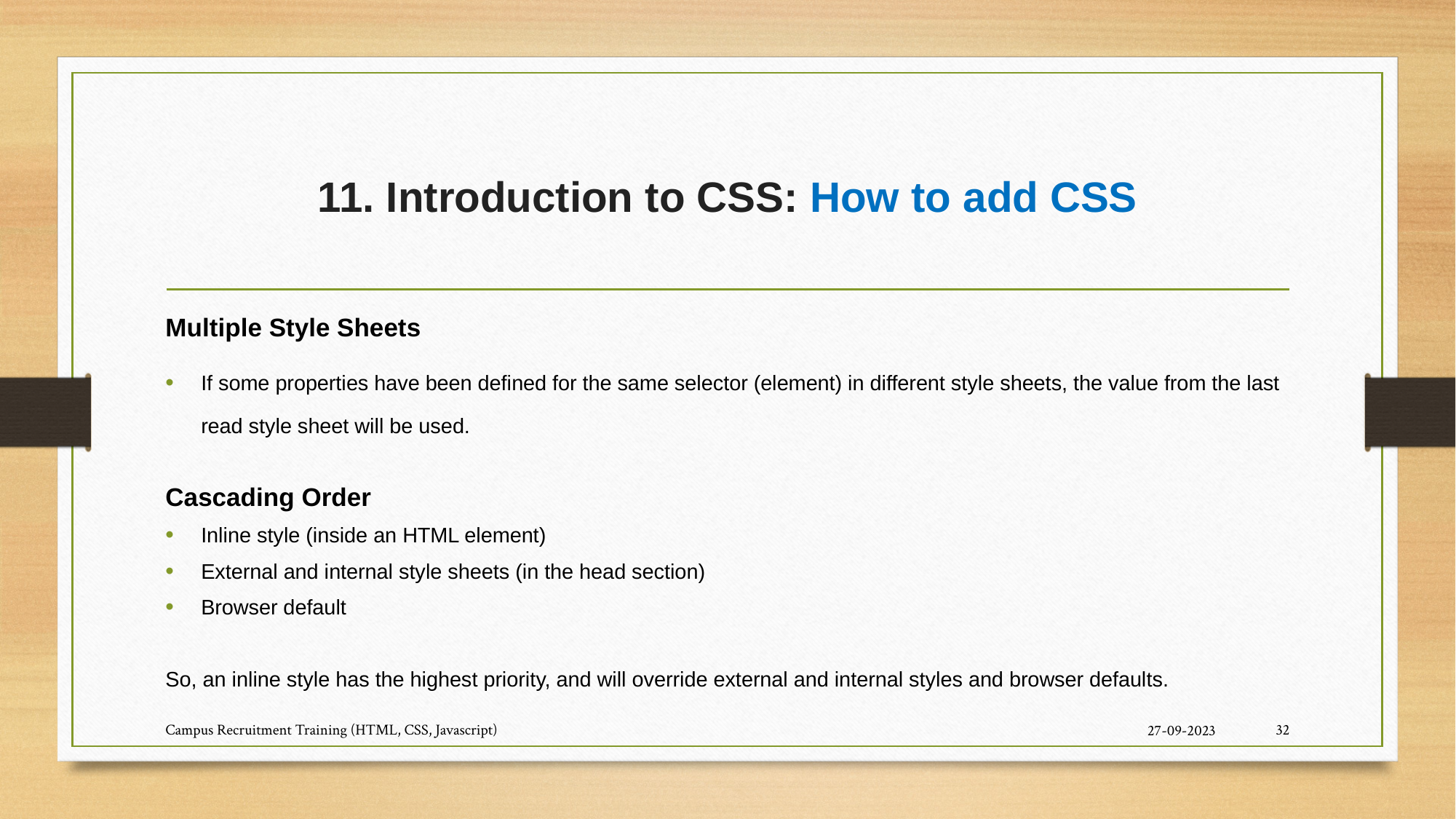

# 11. Introduction to CSS: How to add CSS
Multiple Style Sheets
If some properties have been defined for the same selector (element) in different style sheets, the value from the last read style sheet will be used.

Cascading Order
Inline style (inside an HTML element)
External and internal style sheets (in the head section)
Browser default

So, an inline style has the highest priority, and will override external and internal styles and browser defaults.

Campus Recruitment Training (HTML, CSS, Javascript)
27-09-2023
32